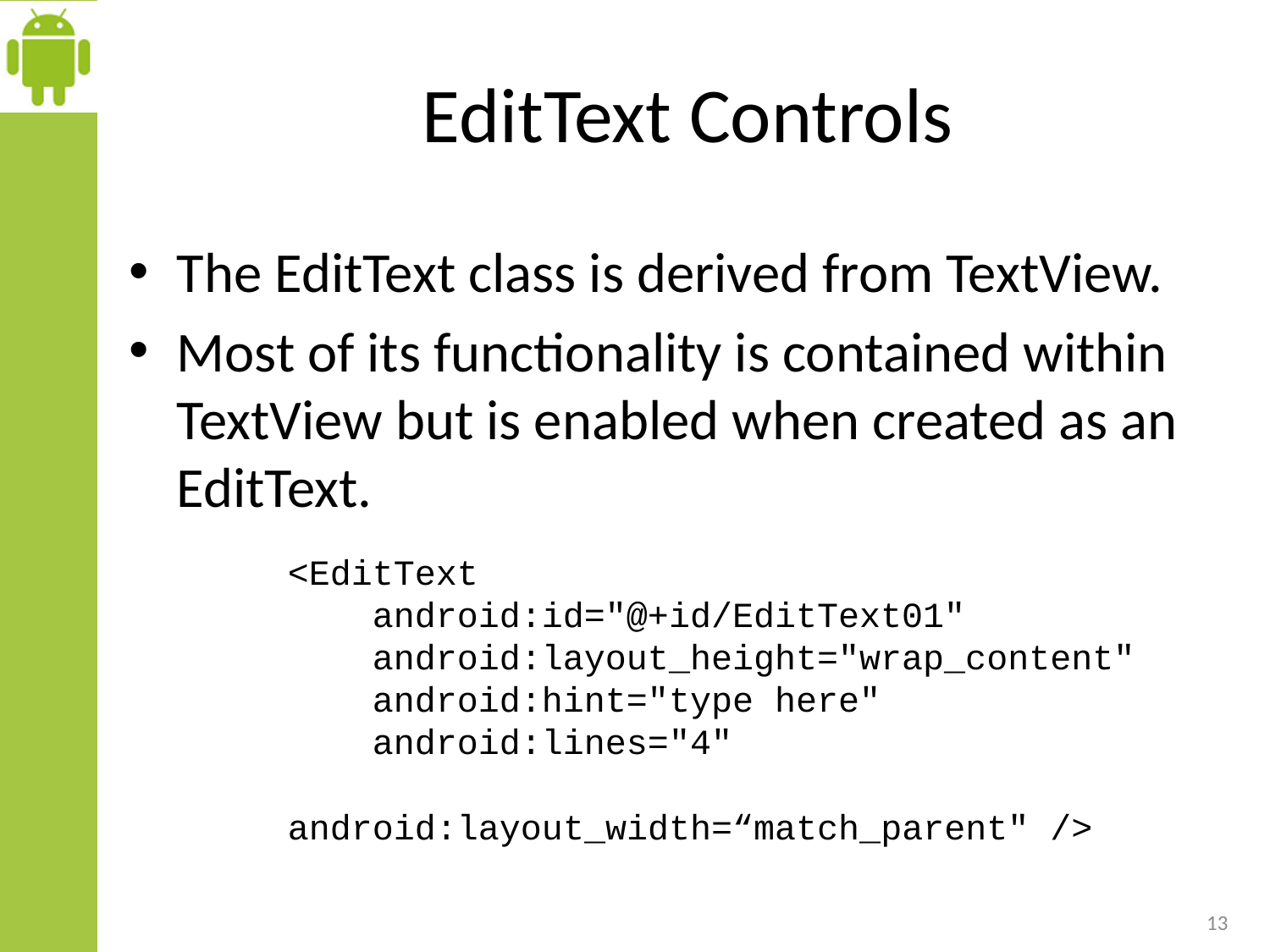

# EditText Controls
The EditText class is derived from TextView.
Most of its functionality is contained within TextView but is enabled when created as an EditText.

<EditText
    android:id="@+id/EditText01"
    android:layout_height="wrap_content"
    android:hint="type here"
    android:lines="4"
    android:layout_width=“match_parent" />
13